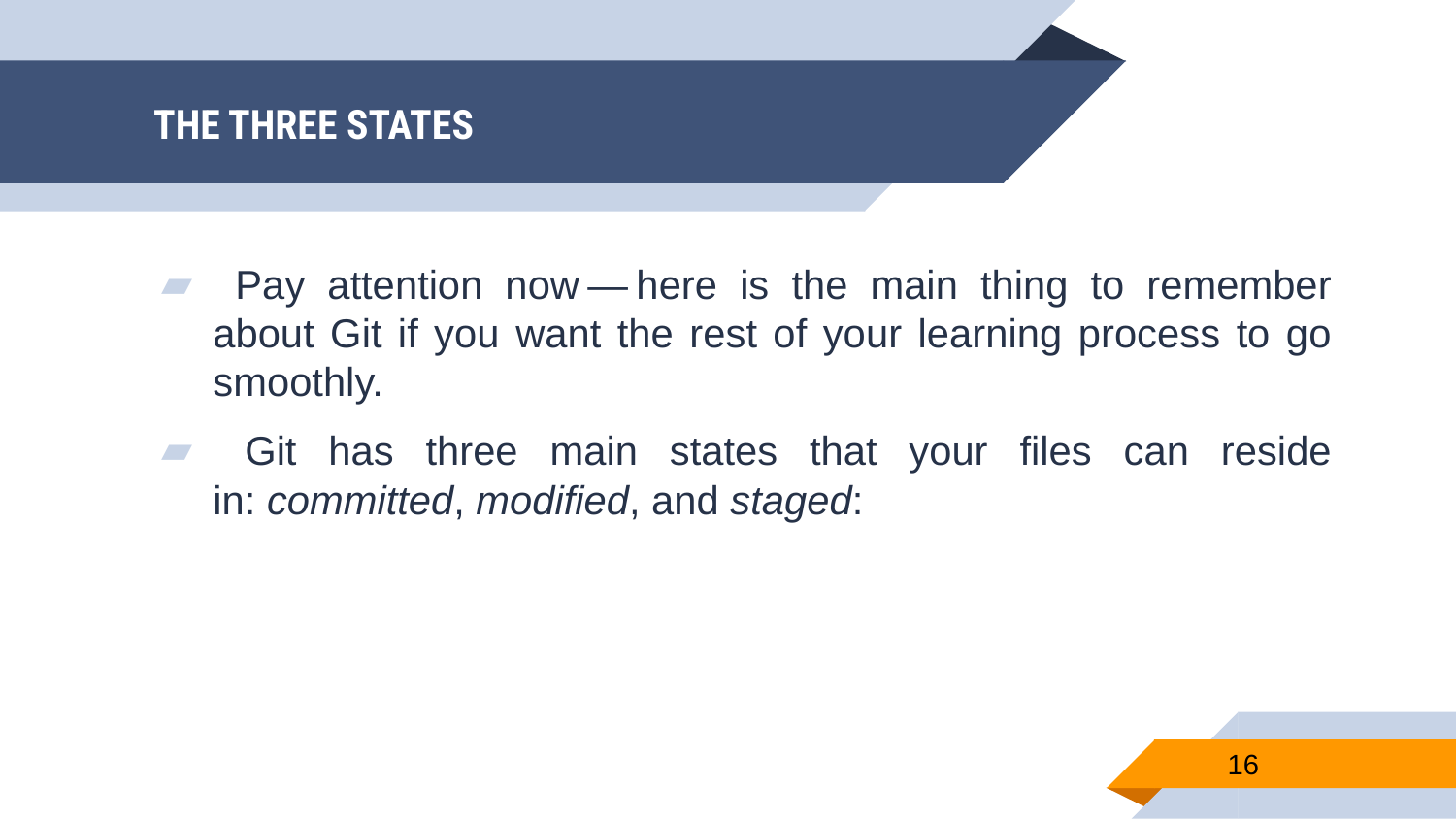

# THE THREE STATES
 Pay attention now — here is the main thing to remember about Git if you want the rest of your learning process to go smoothly.
 Git has three main states that your files can reside in: committed, modified, and staged:

16